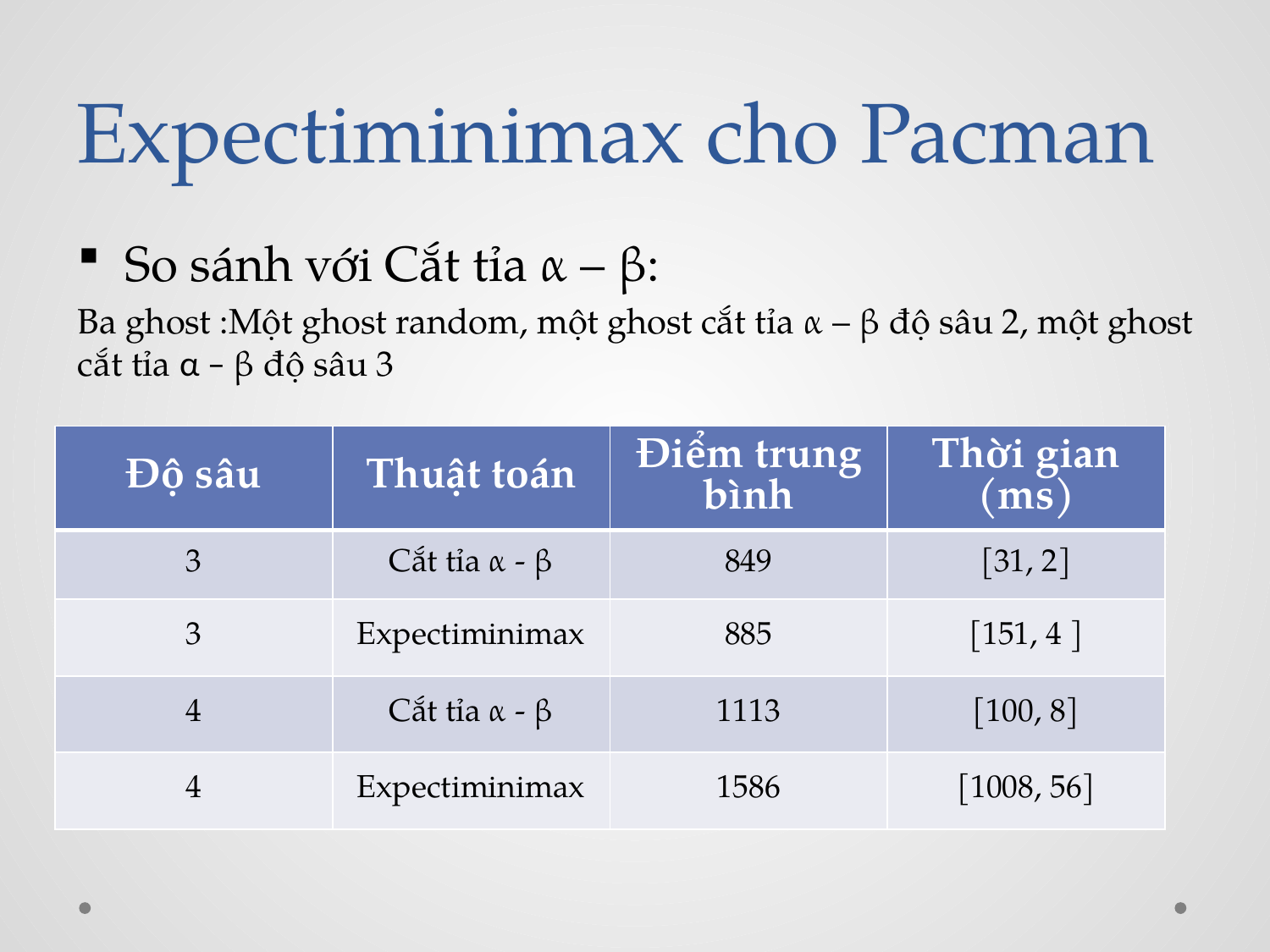

# Expectiminimax cho Pacman
So sánh với Cắt tỉa α – β:
Ba ghost :Một ghost random, một ghost cắt tỉa α – β độ sâu 2, một ghost cắt tỉa α – β độ sâu 3

| Độ sâu | Thuật toán | Điểm trung bình | Thời gian (ms) |
| --- | --- | --- | --- |
| 3 | Cắt tỉa α - β | 849 | [31, 2] |
| 3 | Expectiminimax | 885 | [151, 4 ] |
| 4 | Cắt tỉa α - β | 1113 | [100, 8] |
| 4 | Expectiminimax | 1586 | [1008, 56] |